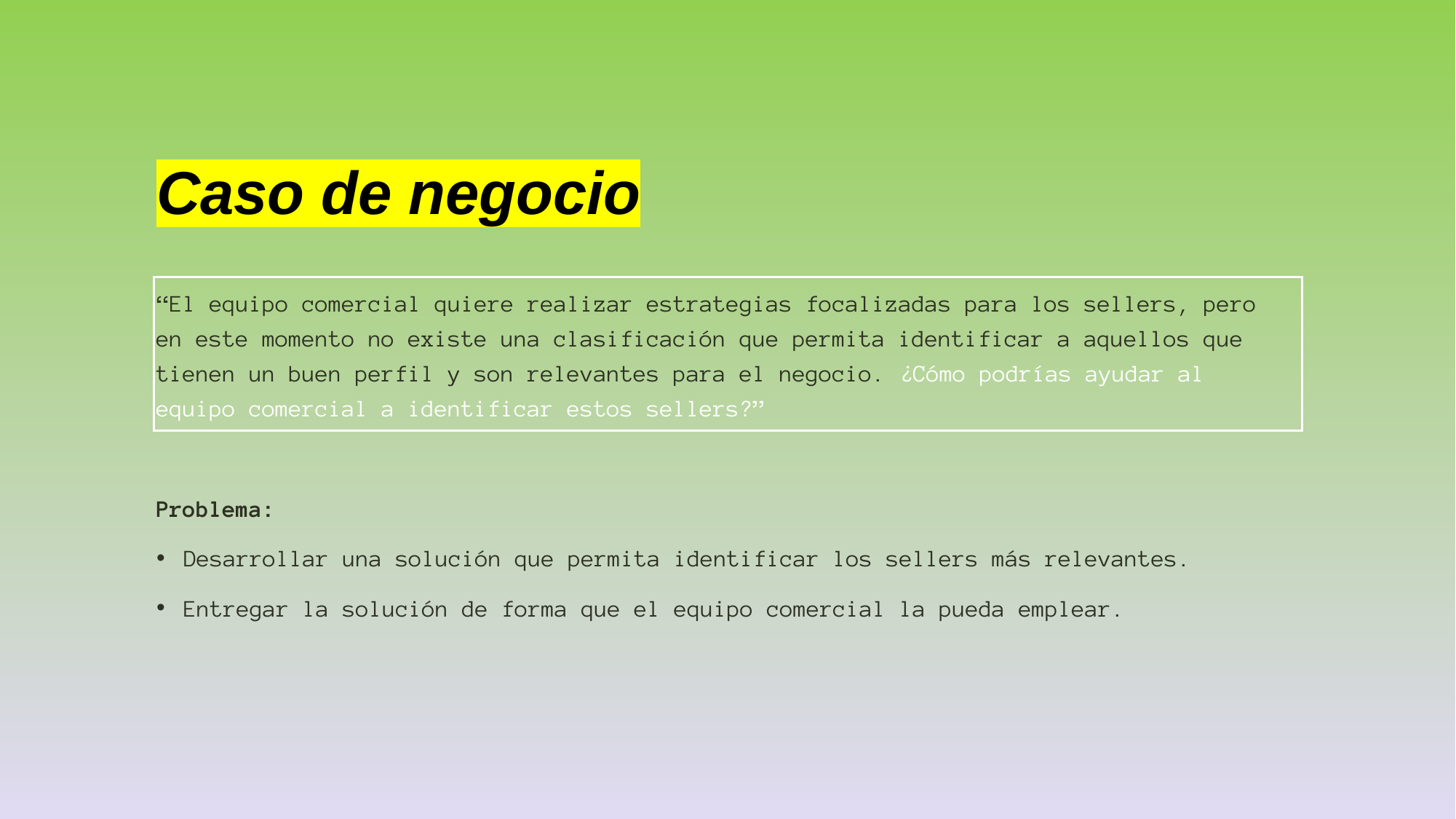

# Caso de negocio
“El equipo comercial quiere realizar estrategias focalizadas para los sellers, pero en este momento no existe una clasificación que permita identificar a aquellos que tienen un buen perfil y son relevantes para el negocio. ¿Cómo podrías ayudar al equipo comercial a identificar estos sellers?”

Problema:
Desarrollar una solución que permita identificar los sellers más relevantes.
Entregar la solución de forma que el equipo comercial la pueda emplear.